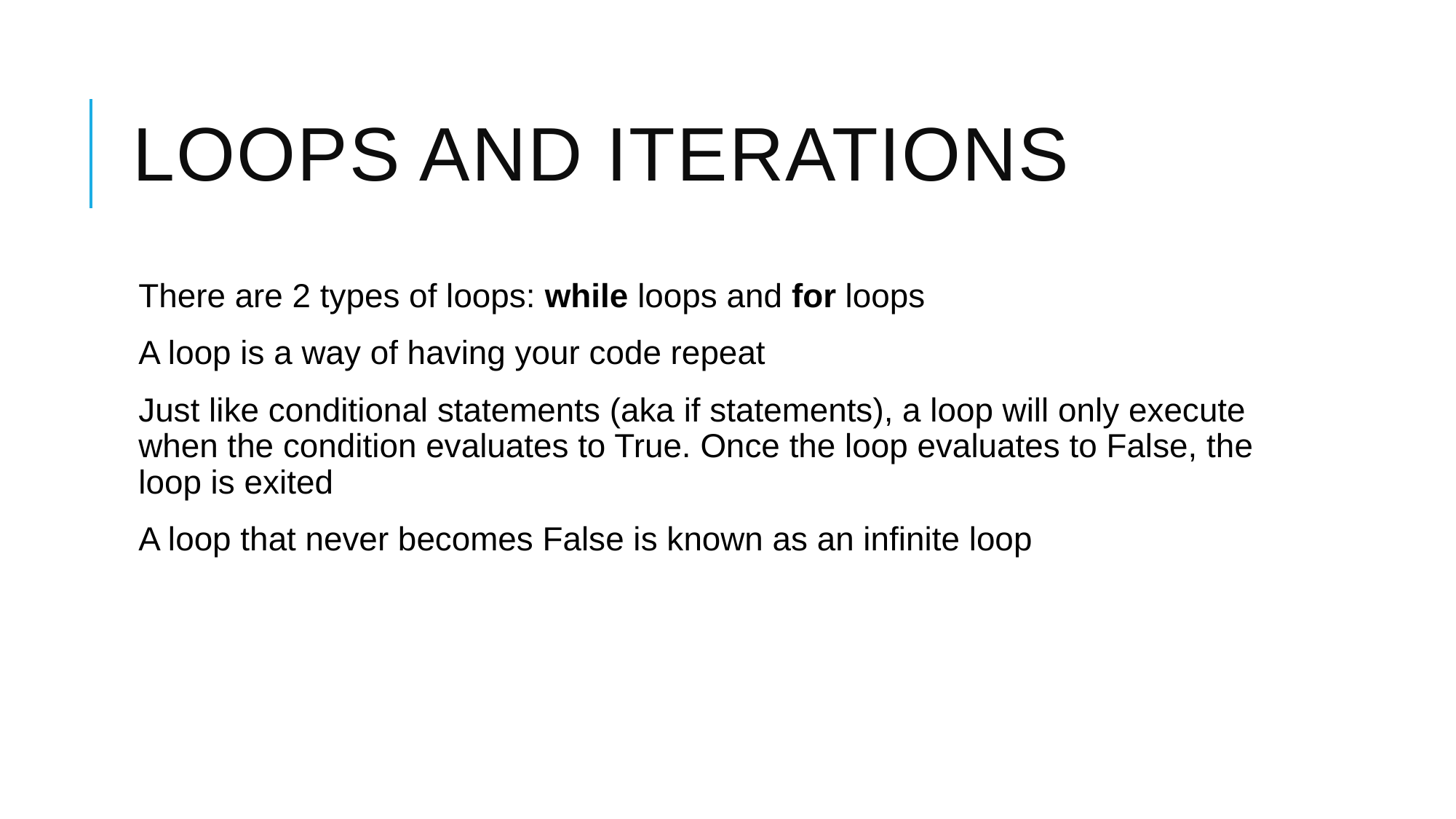

# Loops and Iterations
There are 2 types of loops: while loops and for loops
A loop is a way of having your code repeat
Just like conditional statements (aka if statements), a loop will only execute when the condition evaluates to True. Once the loop evaluates to False, the loop is exited
A loop that never becomes False is known as an infinite loop